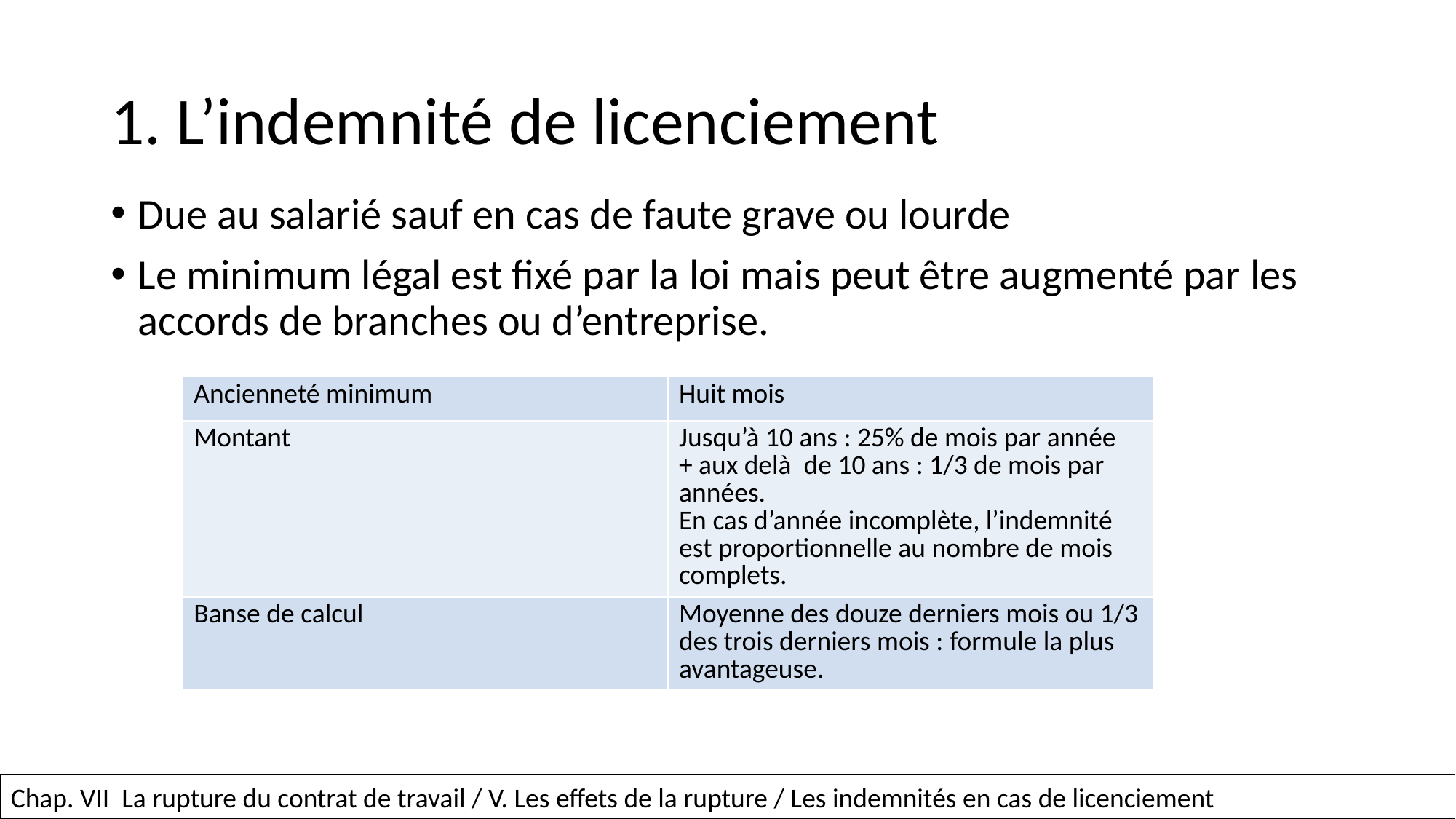

# 1. L’indemnité de licenciement
Due au salarié sauf en cas de faute grave ou lourde
Le minimum légal est fixé par la loi mais peut être augmenté par les accords de branches ou d’entreprise.

| Ancienneté minimum | Huit mois |
| --- | --- |
| Montant | Jusqu’à 10 ans : 25% de mois par année + aux delà de 10 ans : 1/3 de mois par années. En cas d’année incomplète, l’indemnité est proportionnelle au nombre de mois complets. |
| Banse de calcul | Moyenne des douze derniers mois ou 1/3 des trois derniers mois : formule la plus avantageuse. |
66
Chap. VII  La rupture du contrat de travail / V. Les effets de la rupture / Les indemnités en cas de licenciement